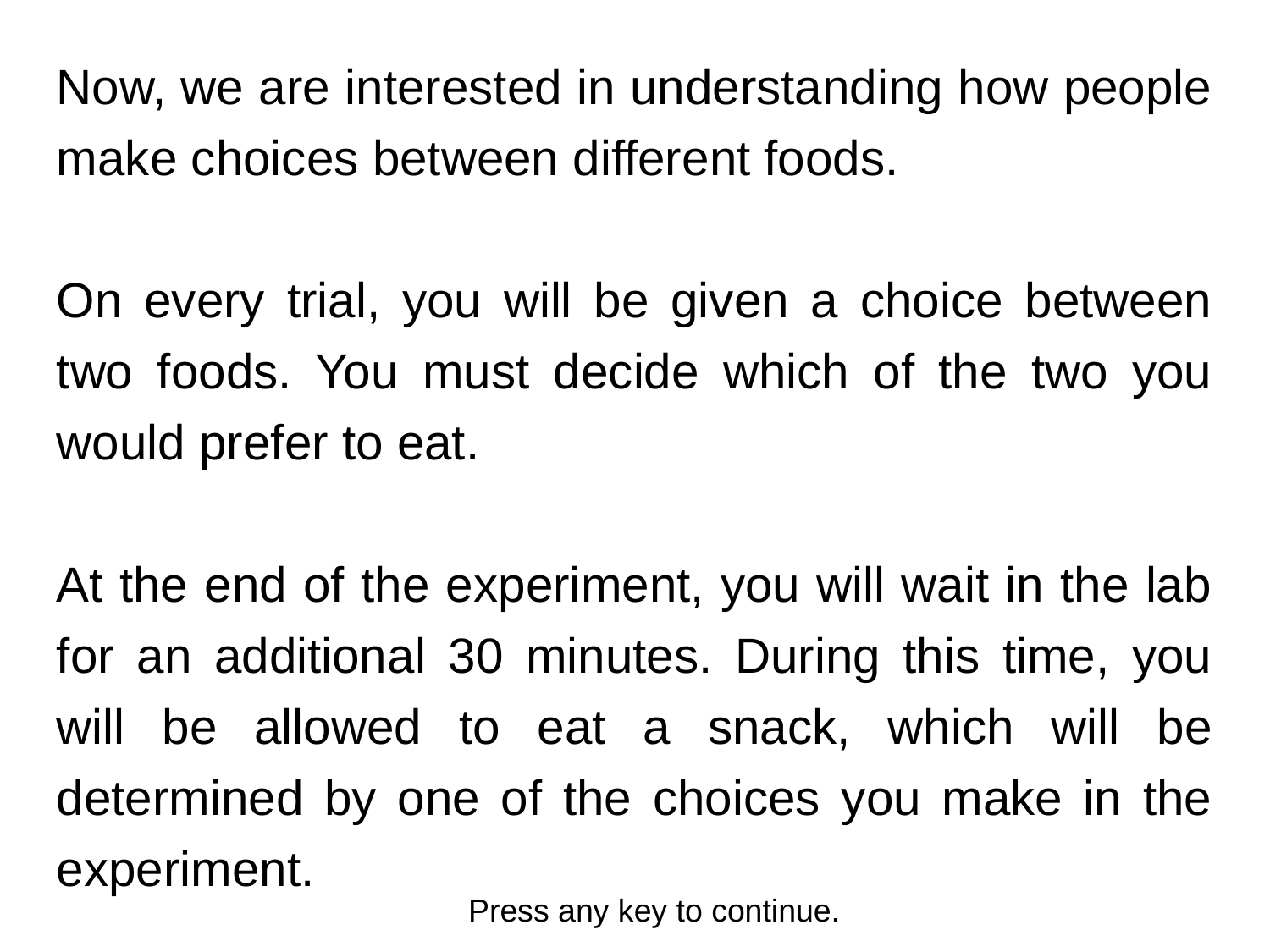

Now, we are interested in understanding how people make choices between different foods.

On every trial, you will be given a choice between two foods. You must decide which of the two you would prefer to eat.

At the end of the experiment, you will wait in the lab for an additional 30 minutes. During this time, you will be allowed to eat a snack, which will be determined by one of the choices you make in the experiment.